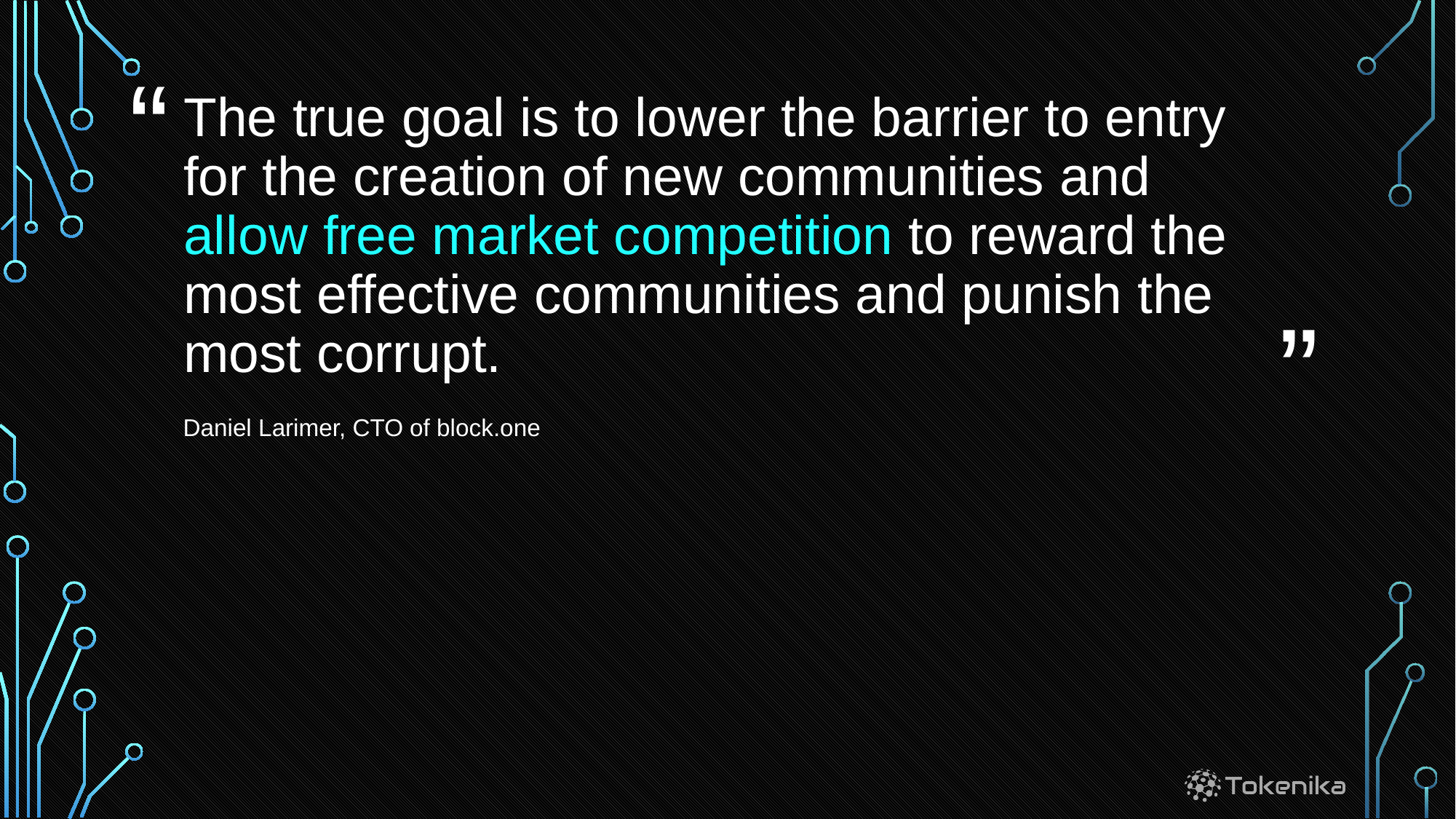

# The true goal is to lower the barrier to entry for the creation of new communities and allow free market competition to reward the most effective communities and punish the most corrupt.
Daniel Larimer, CTO of block.one